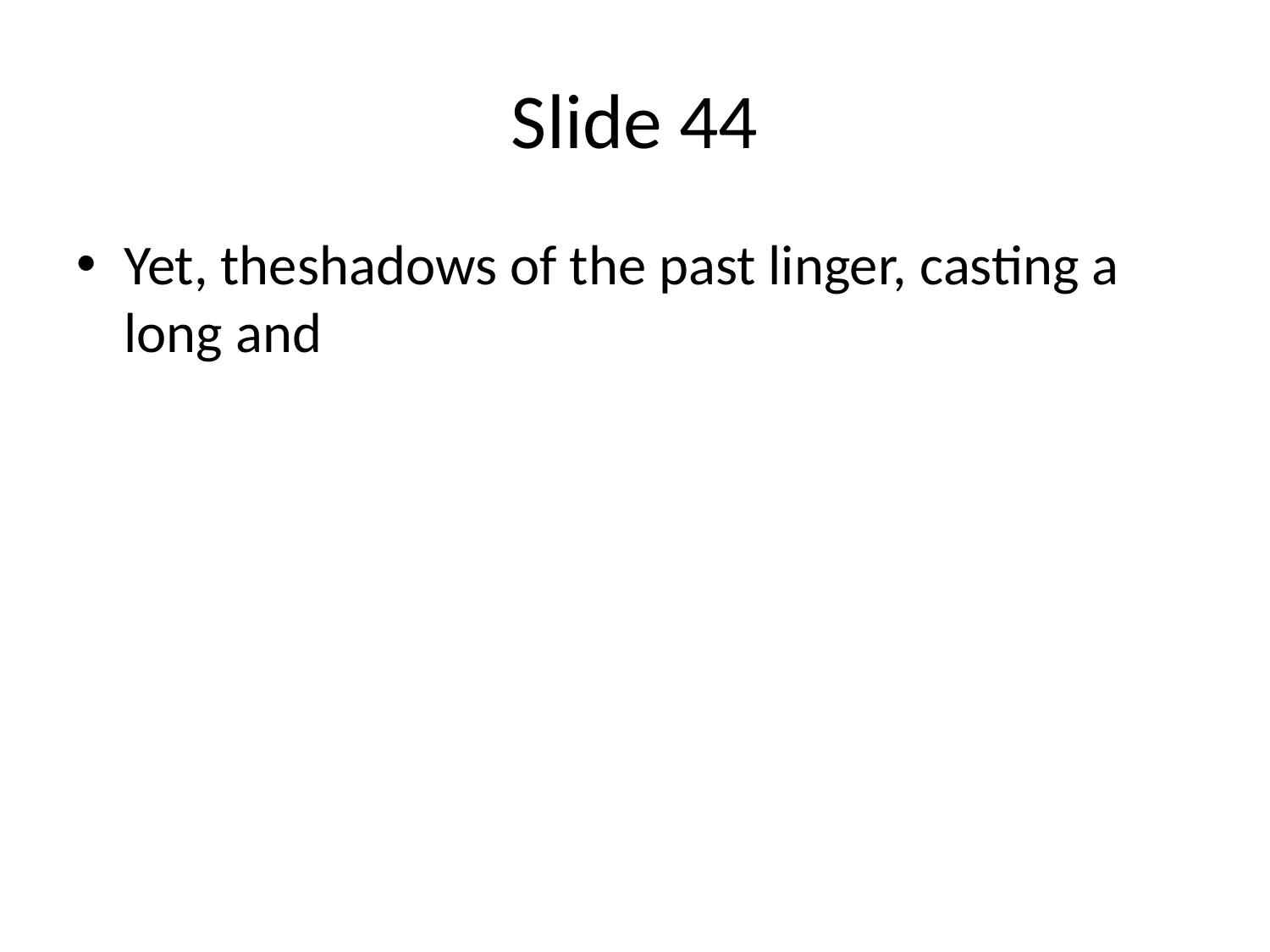

# Slide 44
Yet, theshadows of the past linger, casting a long and